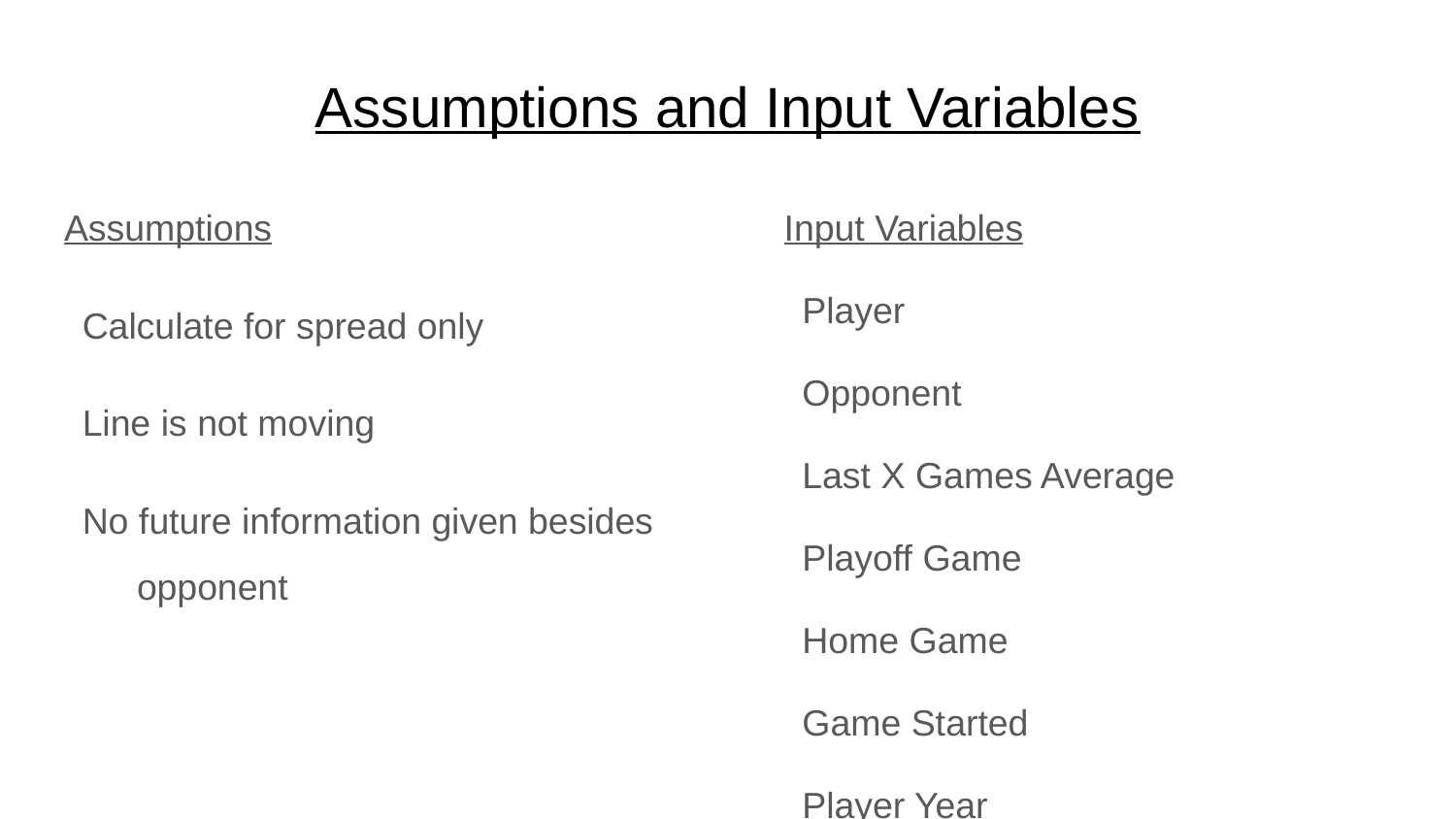

# Assumptions and Input Variables
Assumptions
Calculate for spread only
Line is not moving
No future information given besides opponent
Input Variables
Player
Opponent
Last X Games Average
Playoff Game
Home Game
Game Started
Player Year
Before Date